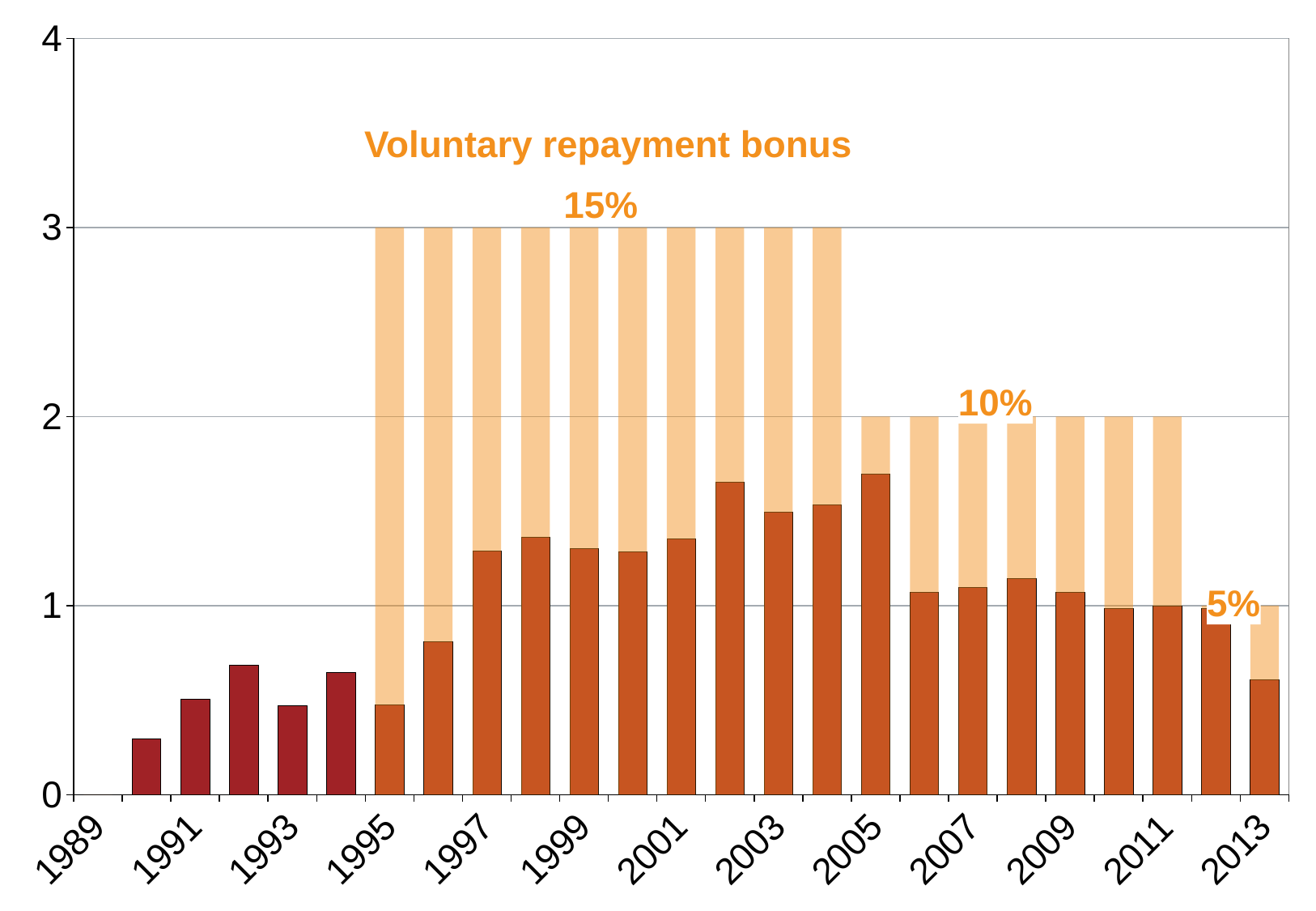

### Chart

| Category | Voluntary repayments by students | Bonus |
|---|---|---|
| 1989.0 | 0.0 | 0.0 |
| 1990.0 | 0.297176820208024 | 0.0 |
| 1991.0 | 0.504201680672269 | 0.0 |
| 1992.0 | 0.686106346483705 | 0.0 |
| 1993.0 | 0.4739336492891 | 0.0 |
| 1994.0 | 0.648021828103683 | 0.0 |
| 1995.0 | 0.477042337507454 | 15.0 |
| 1996.0 | 0.808489135927236 | 15.0 |
| 1997.0 | 1.287744227353464 | 15.0 |
| 1998.0 | 1.36123527021536 | 15.0 |
| 1999.0 | 1.302931596091205 | 15.0 |
| 2000.0 | 1.284315299406004 | 15.0 |
| 2001.0 | 1.354370287629154 | 15.0 |
| 2002.0 | 1.65350444225074 | 15.0 |
| 2003.0 | 1.494980357922305 | 15.0 |
| 2004.0 | 1.531664212076583 | 15.0 |
| 2005.0 | 1.697300149503122 | 10.0 |
| 2006.0 | 1.072071367086626 | 10.0 |
| 2007.0 | 1.095320623916811 | 10.0 |
| 2008.0 | 1.141935083472972 | 10.0 |
| 2009.0 | 1.072327388116862 | 10.0 |
| 2010.0 | 0.98551007464507 | 10.0 |
| 2011.0 | 0.997311594831324 | 10.0 |
| 2012.0 | 0.985408375971196 | 5.0 |
| 2013.0 | 0.610581207300571 | 5.0 |
Voluntary repayment bonus
15%
10%
5%